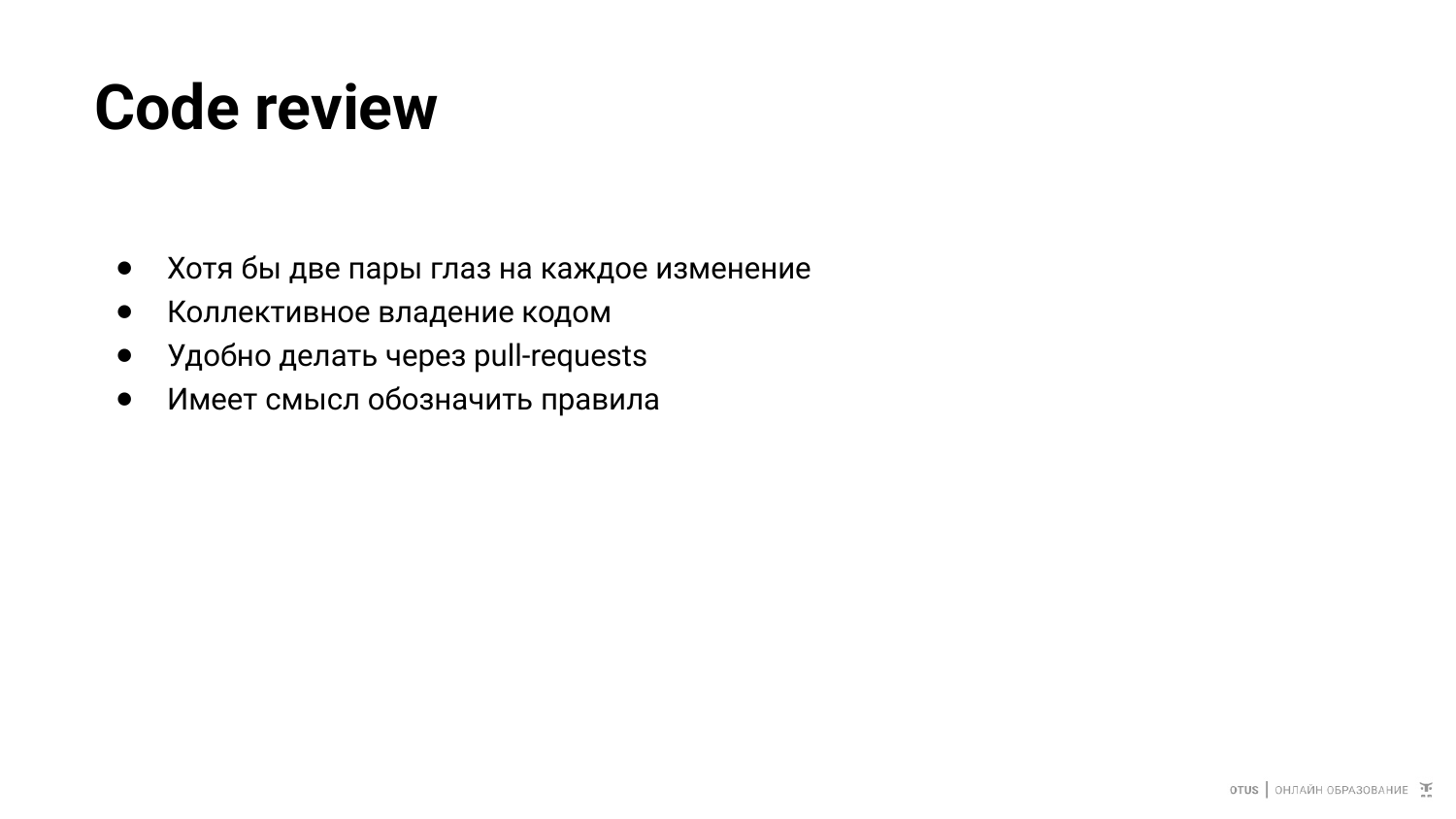

# Code review
Хотя бы две пары глаз на каждое изменение
Коллективное владение кодом
Удобно делать через pull-requests
Имеет смысл обозначить правила